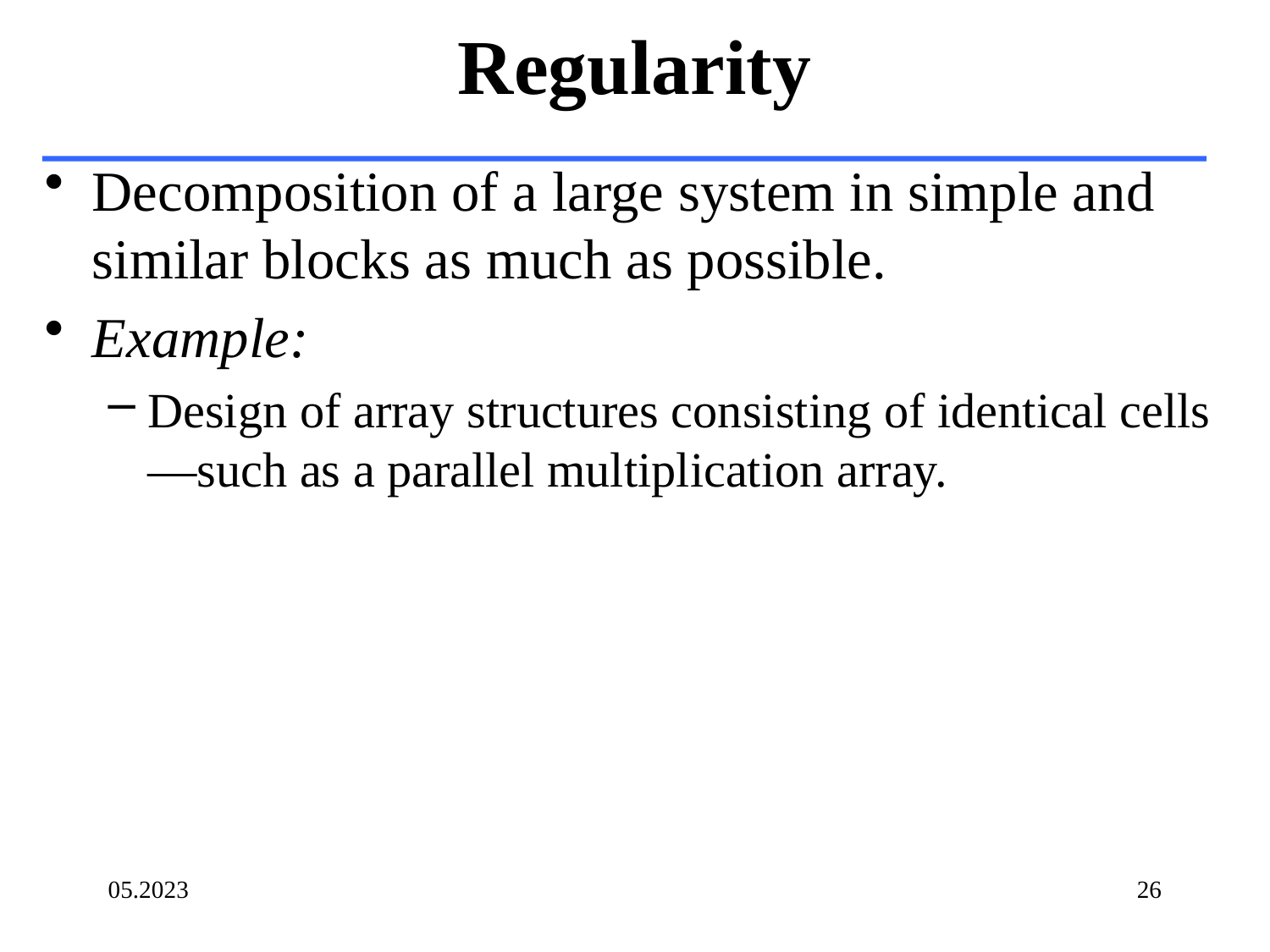

# Regularity
Decomposition of a large system in simple and similar blocks as much as possible.
Example:
Design of array structures consisting of identical cells—such as a parallel multiplication array.

05.2023
26